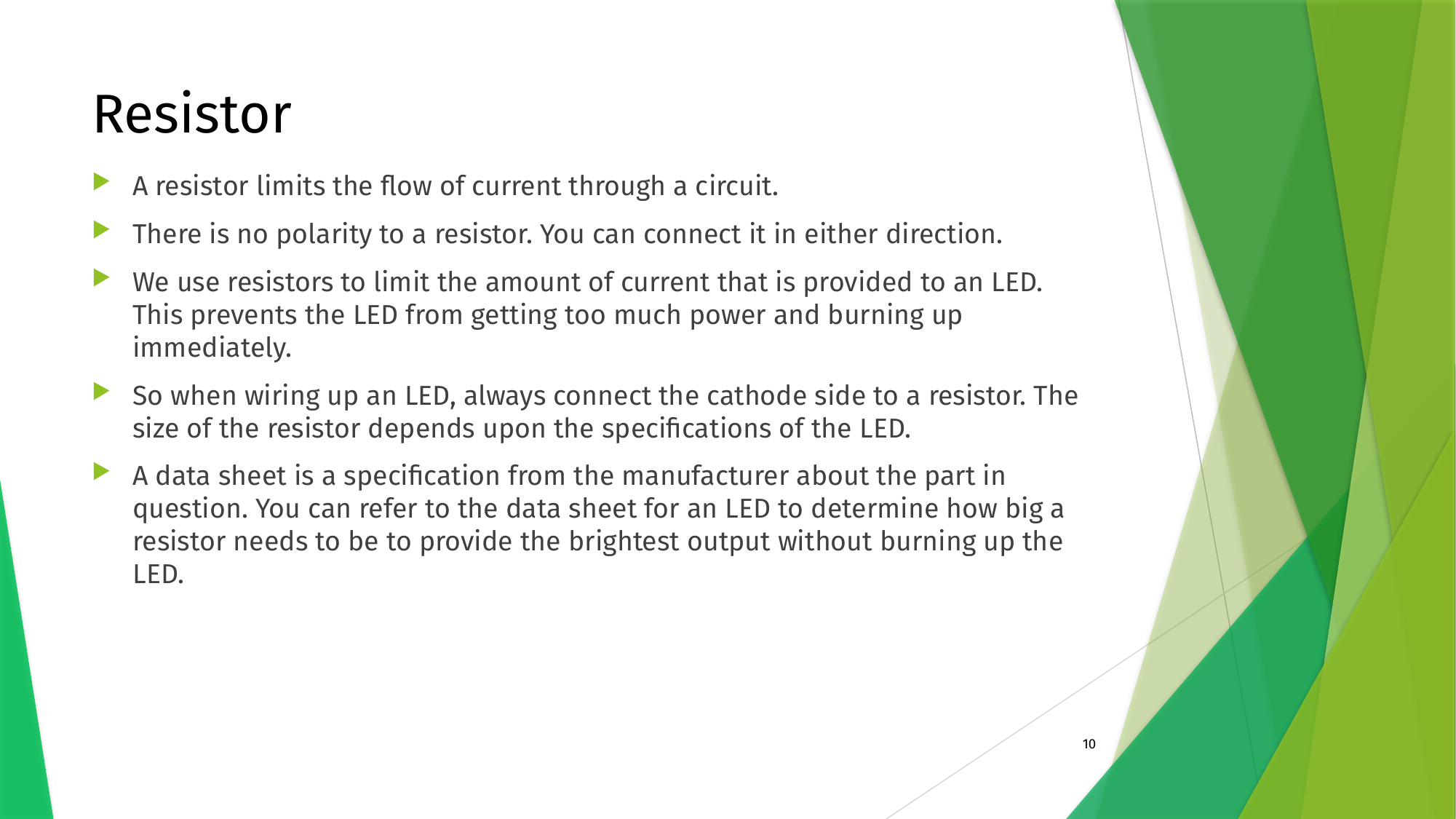

# Resistor
A resistor limits the flow of current through a circuit.
There is no polarity to a resistor. You can connect it in either direction.
We use resistors to limit the amount of current that is provided to an LED. This prevents the LED from getting too much power and burning up immediately.
So when wiring up an LED, always connect the cathode side to a resistor. The size of the resistor depends upon the specifications of the LED.
A data sheet is a specification from the manufacturer about the part in question. You can refer to the data sheet for an LED to determine how big a resistor needs to be to provide the brightest output without burning up the LED.
10